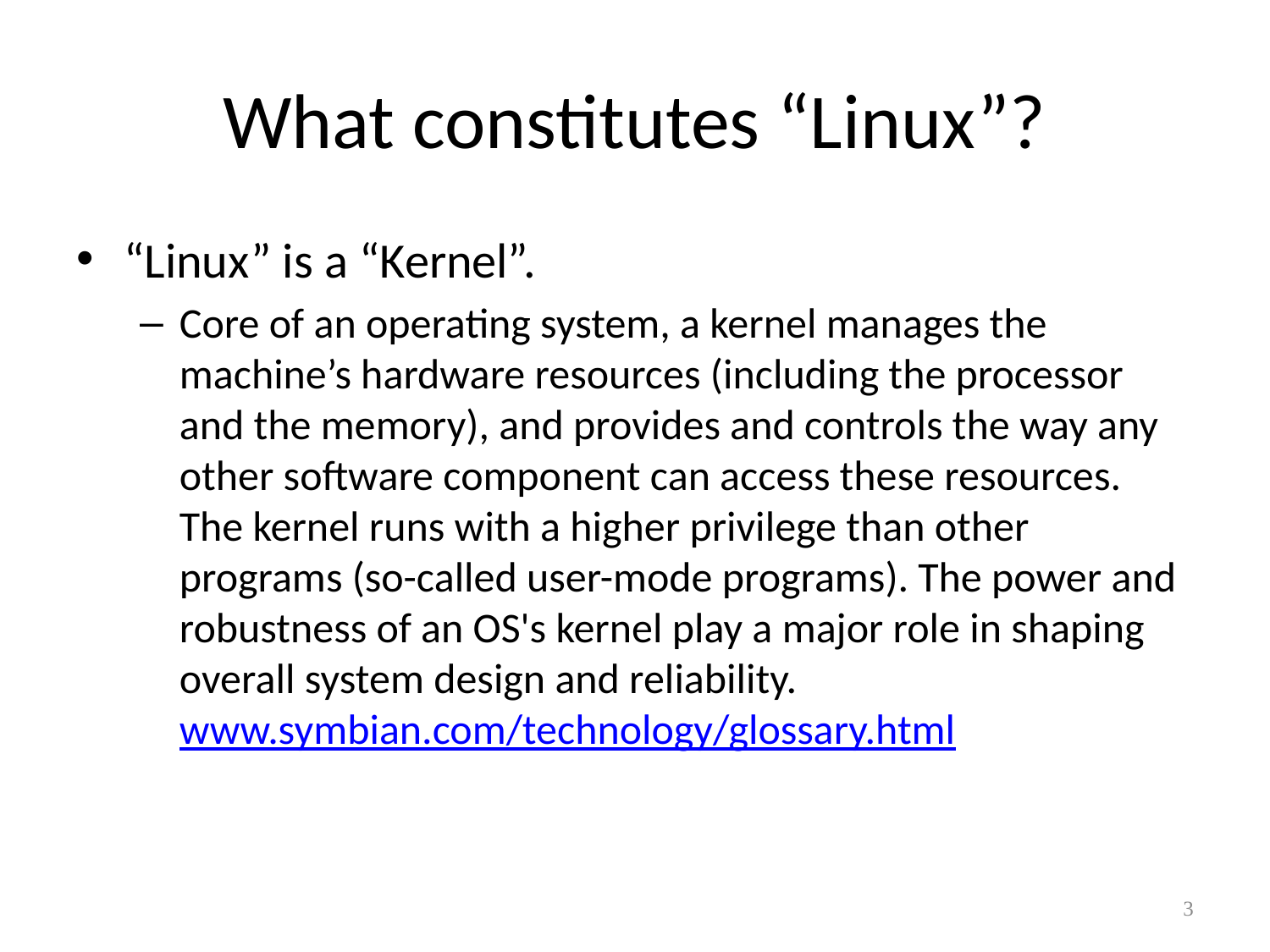

# What constitutes “Linux”?
“Linux” is a “Kernel”.
Core of an operating system, a kernel manages the machine’s hardware resources (including the processor and the memory), and provides and controls the way any other software component can access these resources. The kernel runs with a higher privilege than other programs (so-called user-mode programs). The power and robustness of an OS's kernel play a major role in shaping overall system design and reliability. www.symbian.com/technology/glossary.html
3